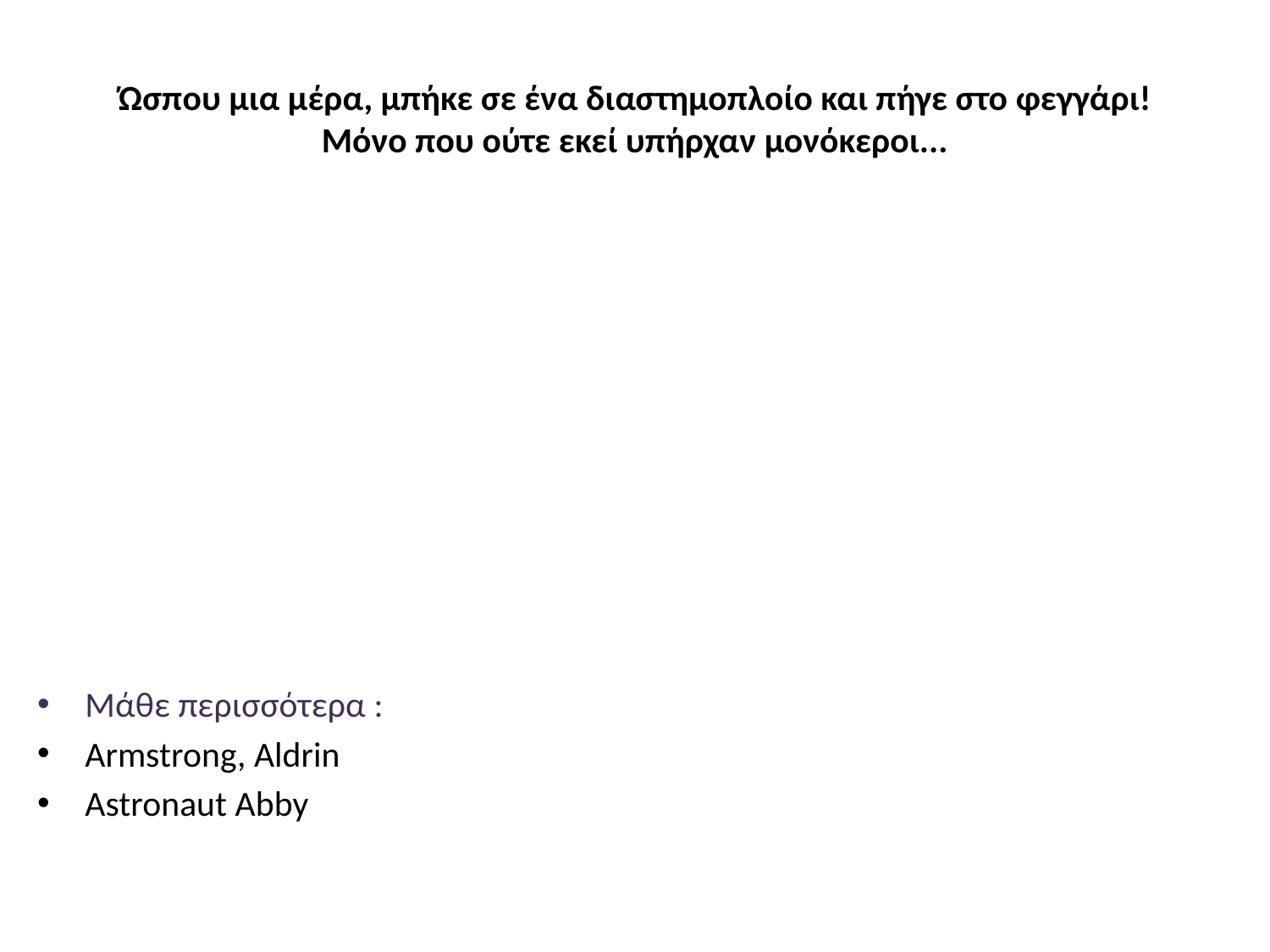

# Ώσπου μια μέρα, μπήκε σε ένα διαστημοπλοίο και πήγε στο φεγγάρι! Μόνο που ούτε εκεί υπήρχαν μονόκεροι...
Μάθε περισσότερα :
Armstrong, Aldrin
Astronaut Abby